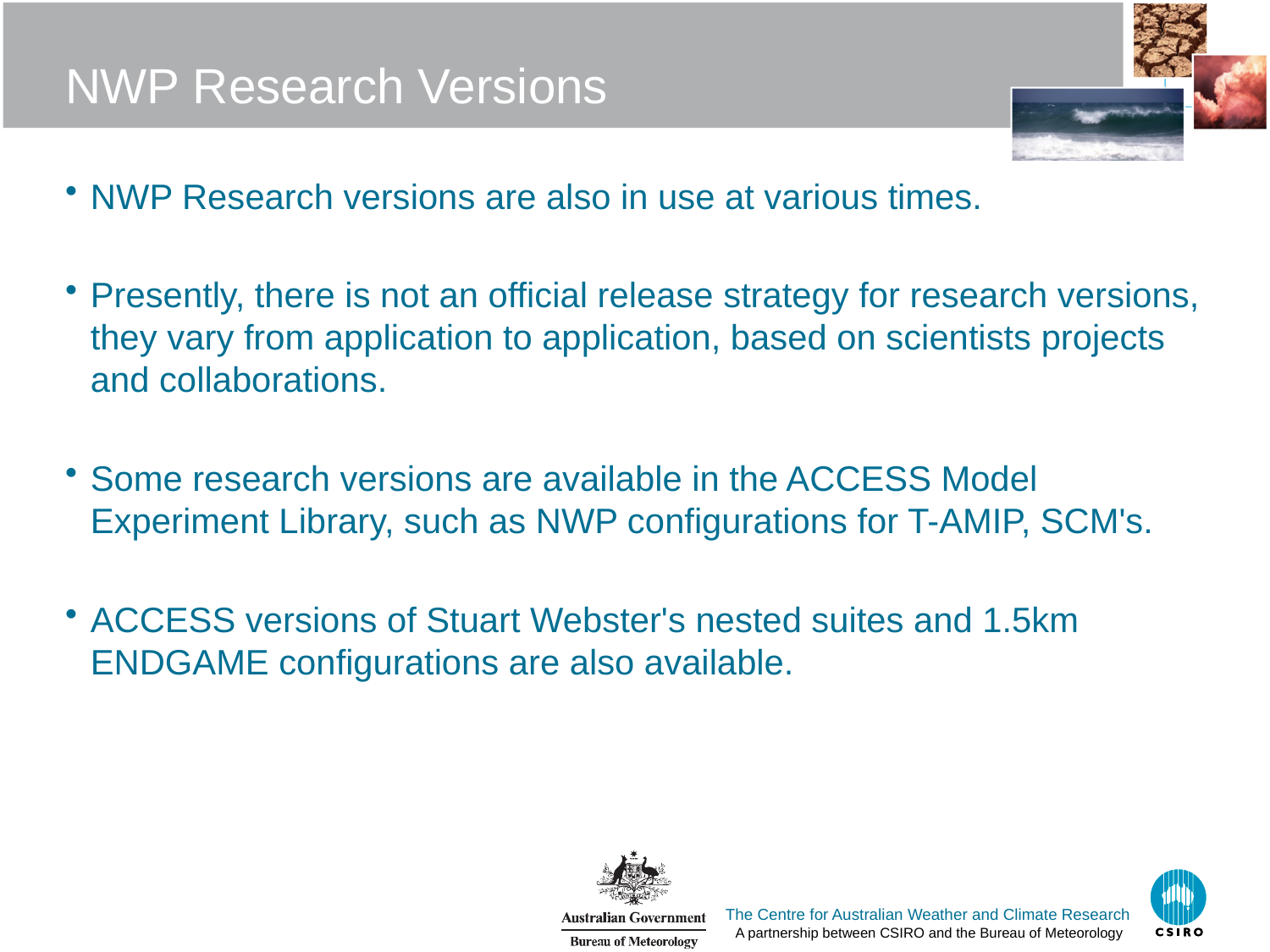

# NWP Research Versions
NWP Research versions are also in use at various times.

Presently, there is not an official release strategy for research versions, they vary from application to application, based on scientists projects and collaborations.

Some research versions are available in the ACCESS Model Experiment Library, such as NWP configurations for T-AMIP, SCM's.

ACCESS versions of Stuart Webster's nested suites and 1.5km ENDGAME configurations are also available.

The Centre for Australian Weather and Climate Research
A partnership between CSIRO and the Bureau of Meteorology